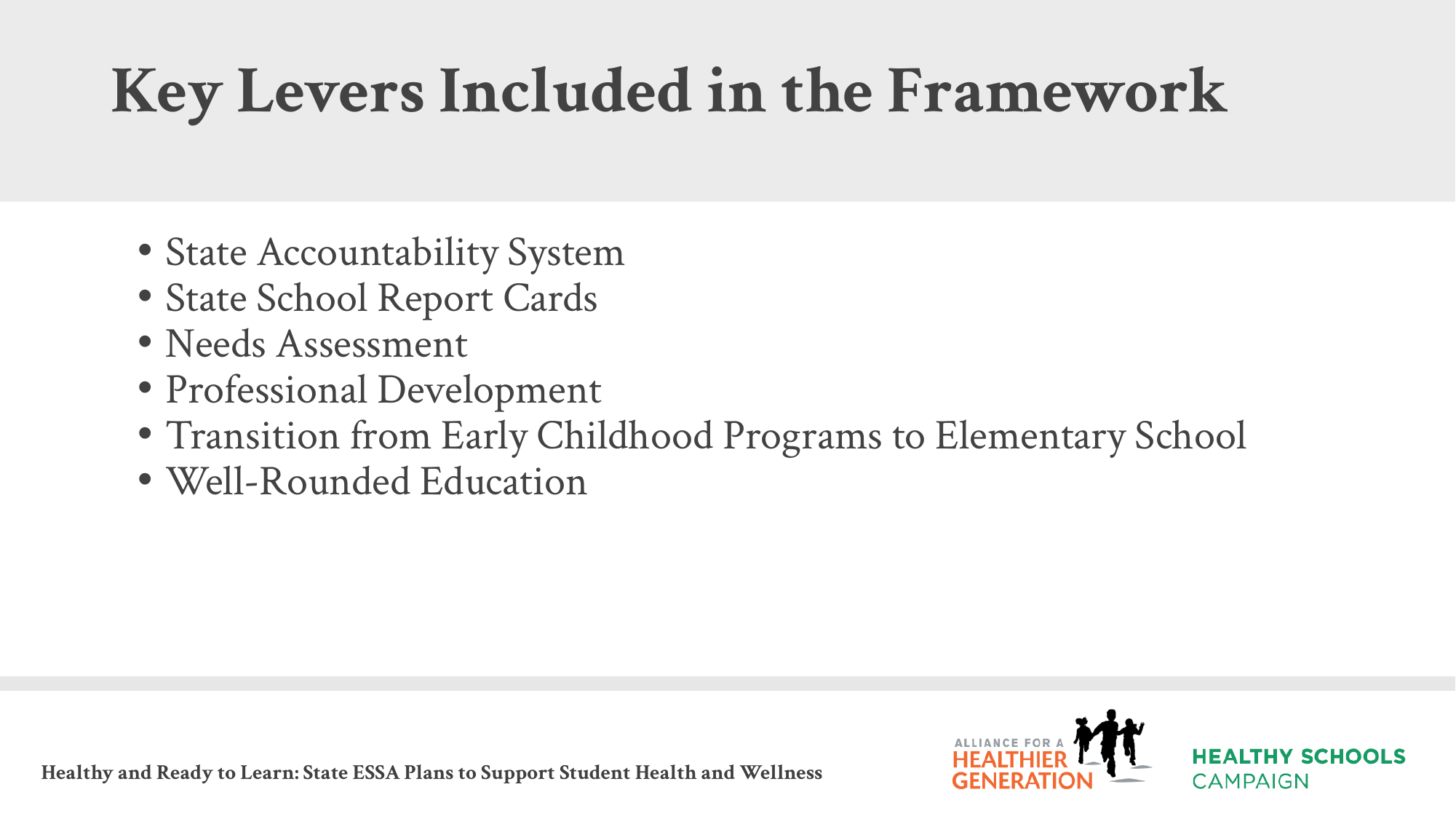

# Key Levers Included in the Framework
State Accountability System
State School Report Cards
Needs Assessment
Professional Development
Transition from Early Childhood Programs to Elementary School
Well-Rounded Education